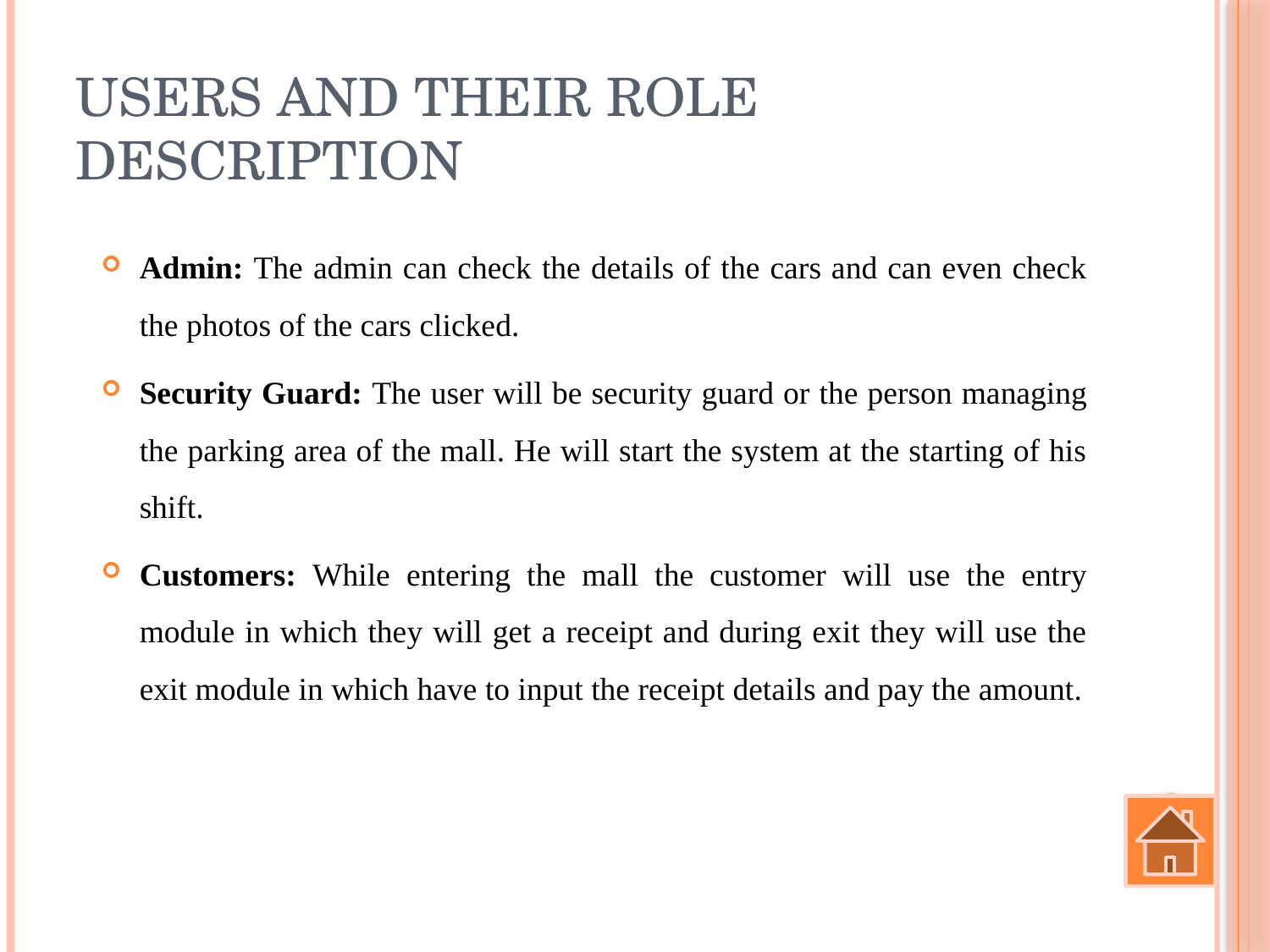

# Users and their role description
Admin: The admin can check the details of the cars and can even check the photos of the cars clicked.
Security Guard: The user will be security guard or the person managing the parking area of the mall. He will start the system at the starting of his shift.
Customers: While entering the mall the customer will use the entry module in which they will get a receipt and during exit they will use the exit module in which have to input the receipt details and pay the amount.